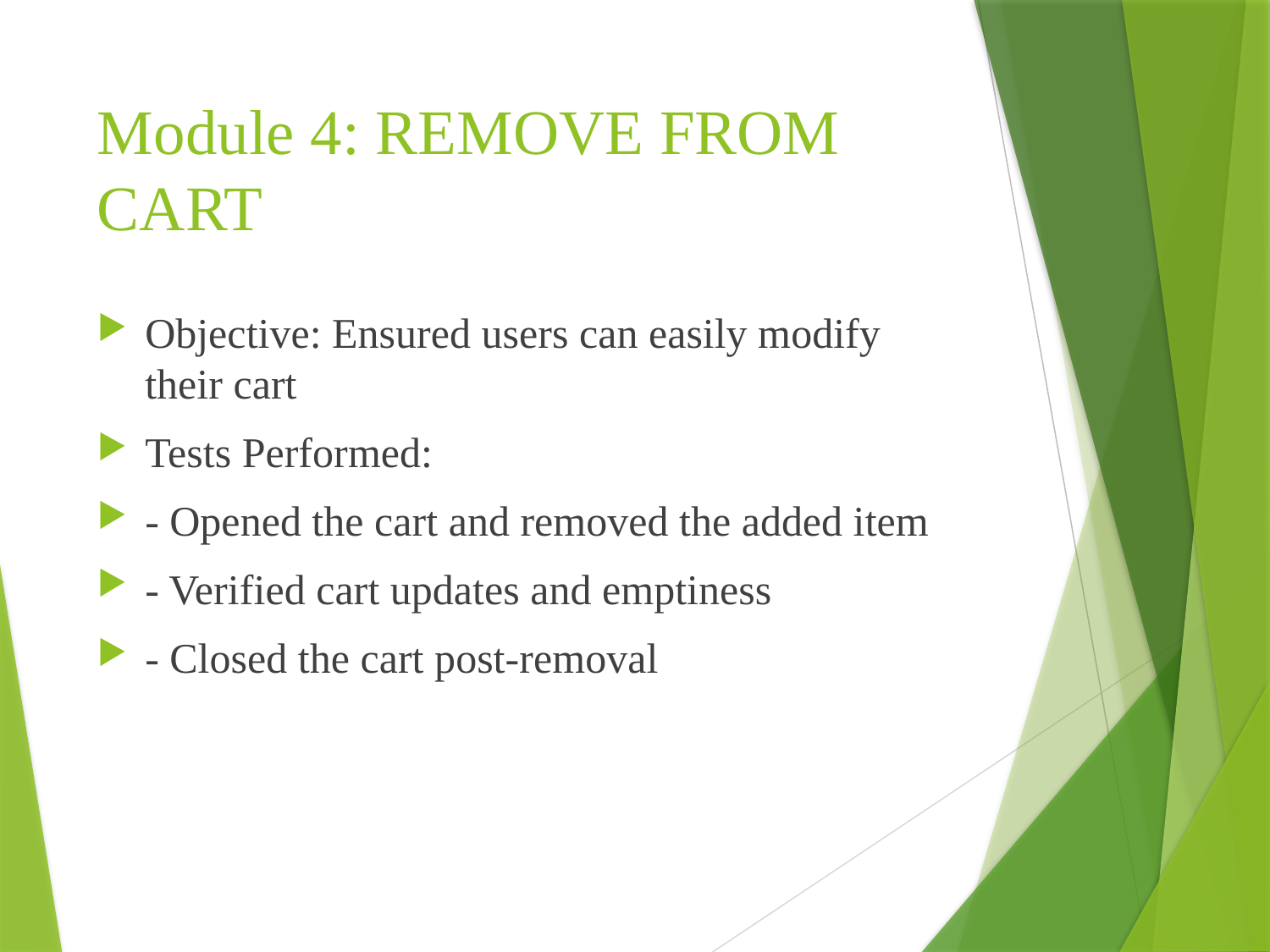

# Module 4: REMOVE FROM CART
Objective: Ensured users can easily modify their cart
Tests Performed:
- Opened the cart and removed the added item
- Verified cart updates and emptiness
- Closed the cart post-removal